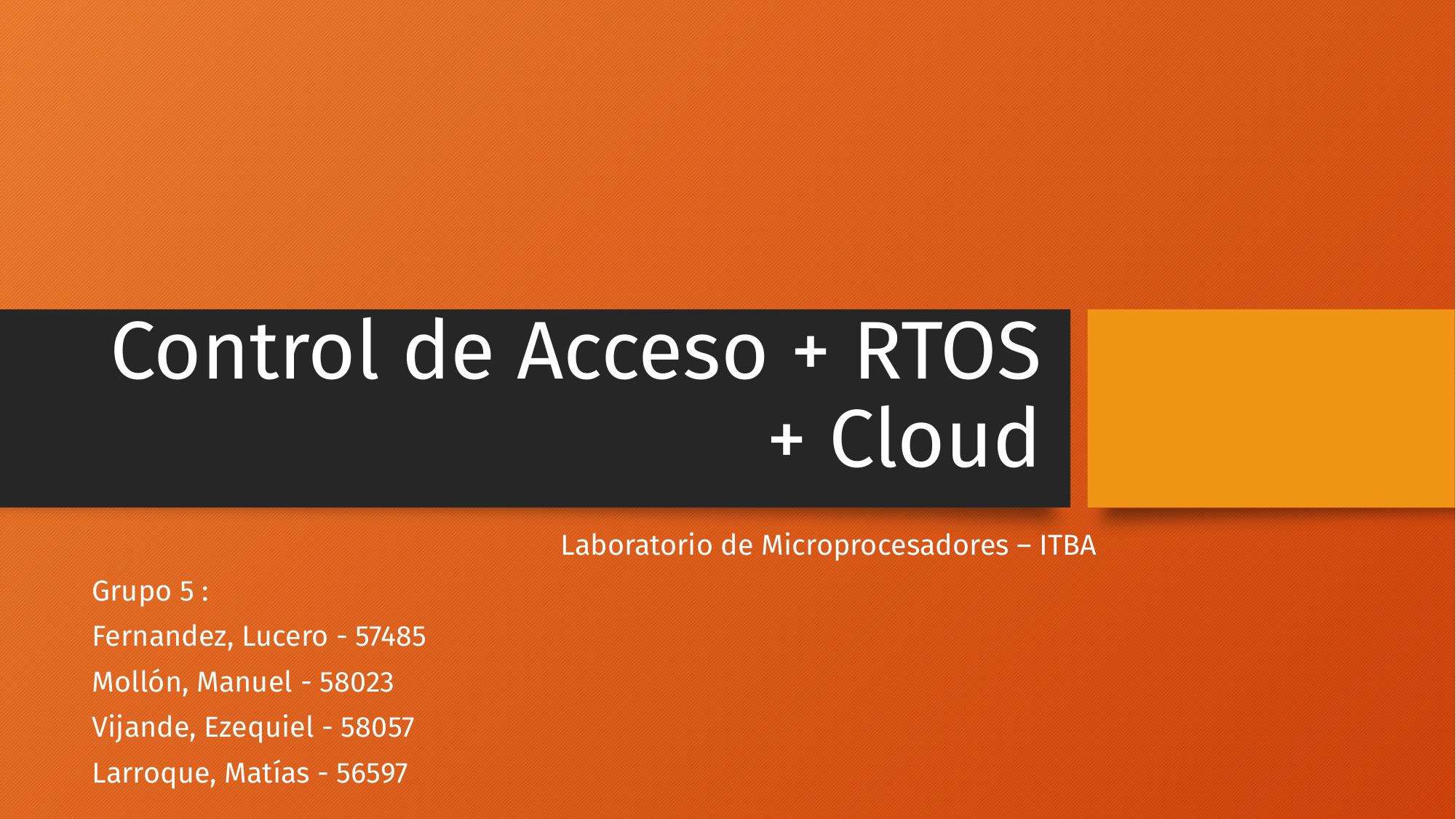

# Control de Acceso + RTOS + Cloud
Laboratorio de Microprocesadores – ITBA
Grupo 5 :
Fernandez, Lucero - 57485
Mollón, Manuel - 58023
Vijande, Ezequiel - 58057
Larroque, Matías - 56597